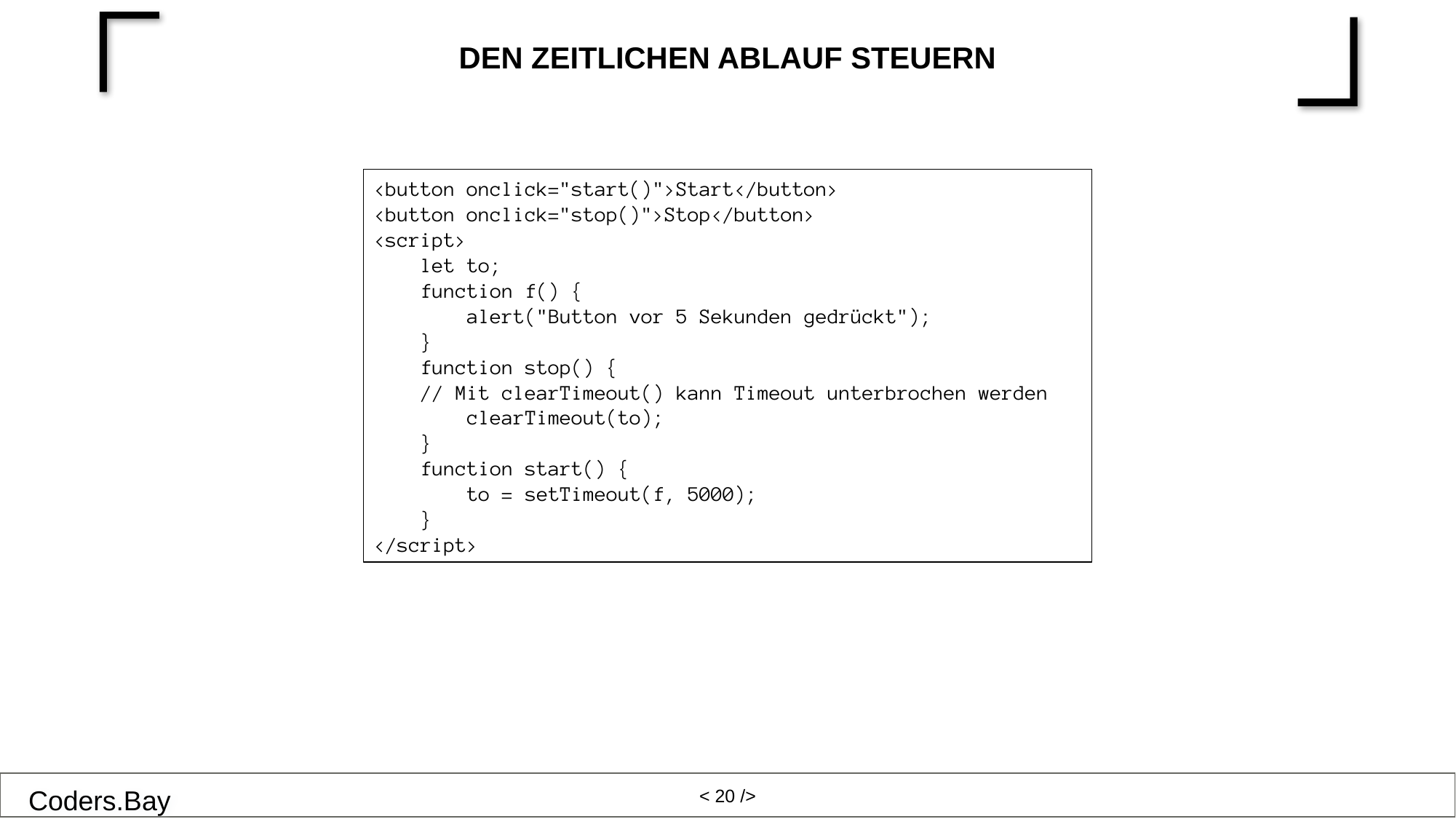

# Den zeitlichen Ablauf steuern
<button onclick="start()">Start</button>
<button onclick="stop()">Stop</button>
<script>
    let to;
    function f() {
        alert("Button vor 5 Sekunden gedrückt");
    }
    function stop() {
    // Mit clearTimeout() kann Timeout unterbrochen werden
        clearTimeout(to);
    }
    function start() {
        to = setTimeout(f, 5000);
    }
</script>